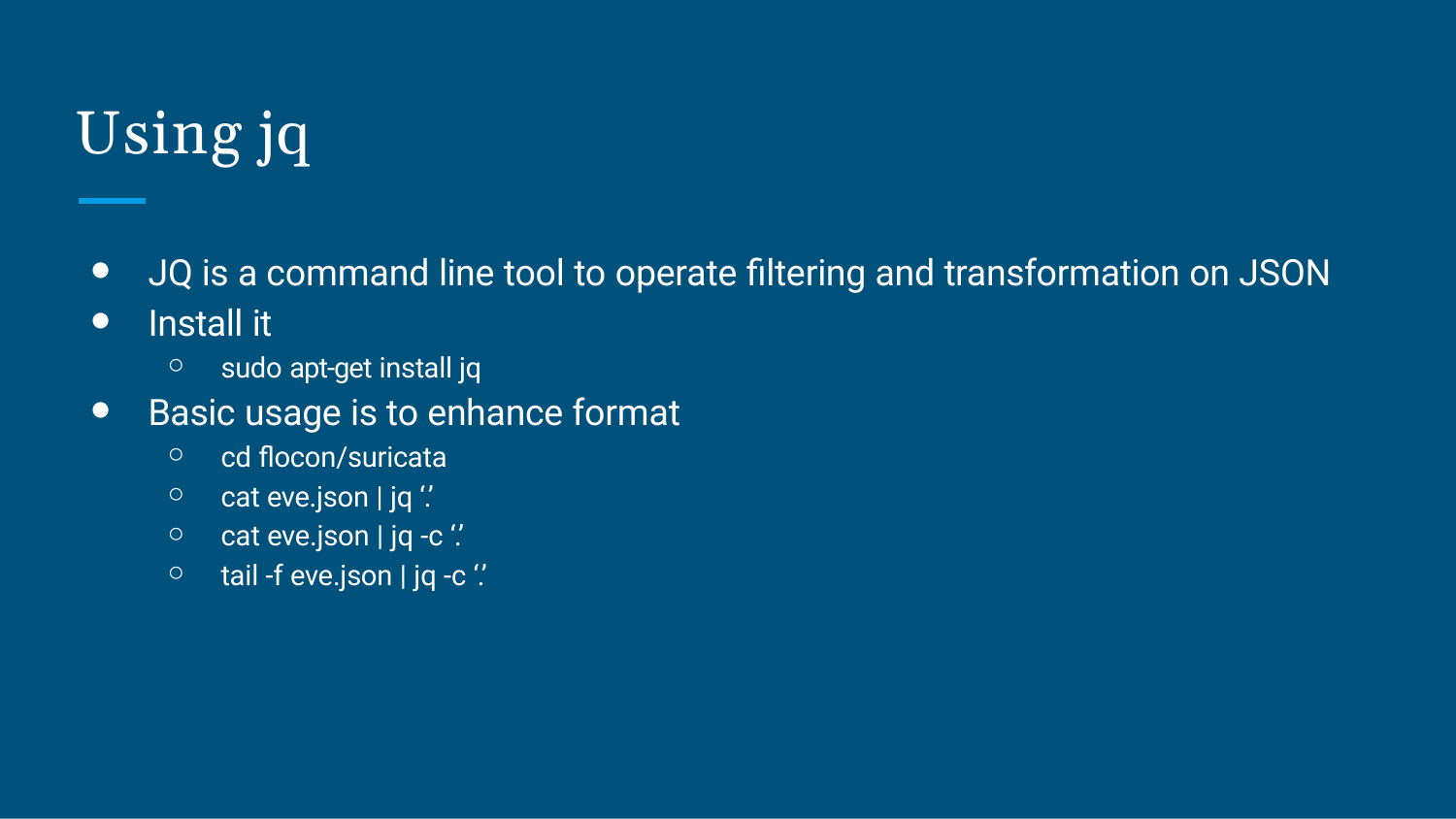

# Using jq
JQ is a command line tool to operate filtering and transformation on JSON
Install it
sudo apt-get install jq
Basic usage is to enhance format
cd flocon/suricata
cat eve.json | jq ‘.’
cat eve.json | jq -c ‘.’
tail -f eve.json | jq -c ‘.’